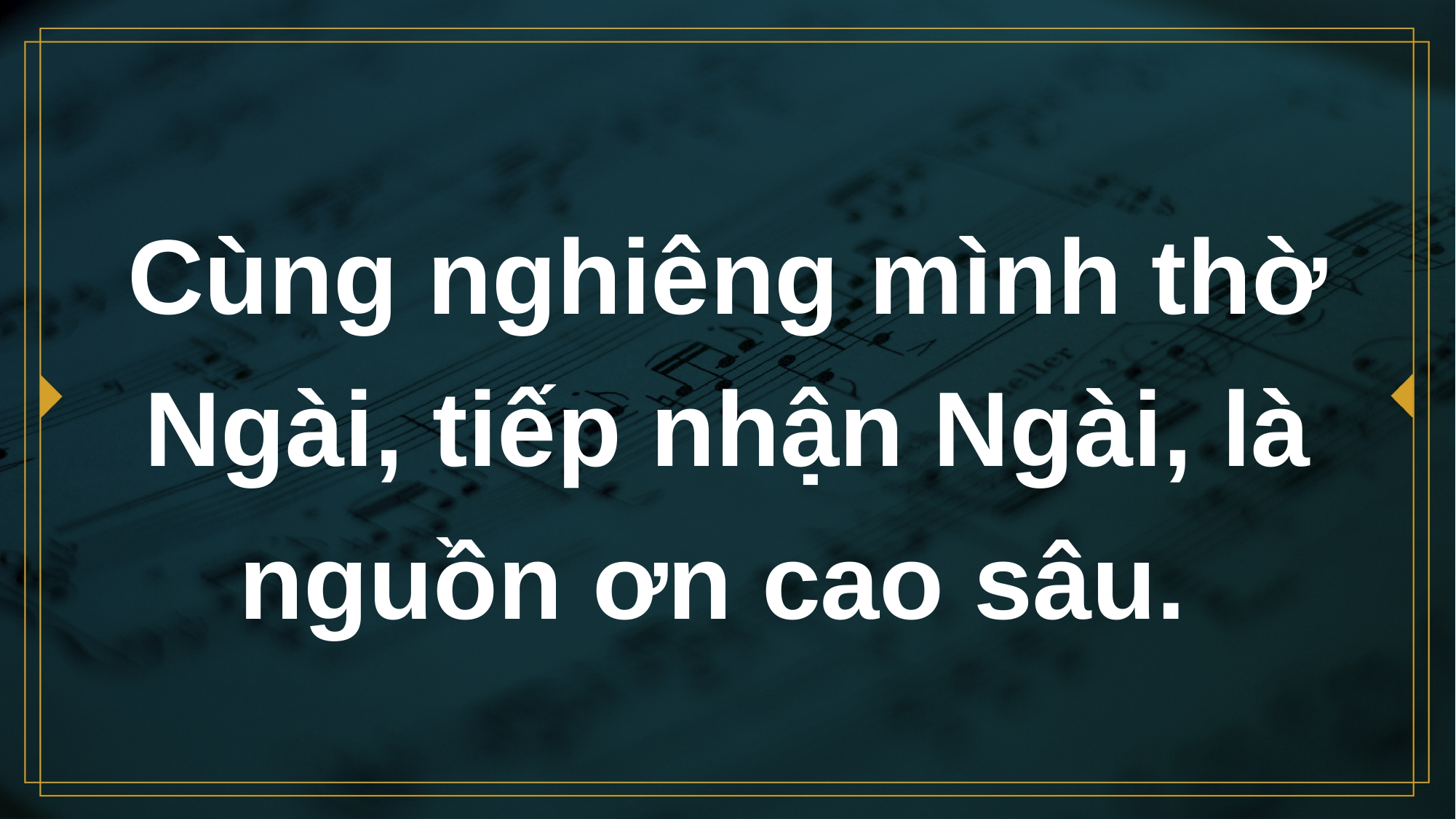

# Cùng nghiêng mình thờ Ngài, tiếp nhận Ngài, là nguồn ơn cao sâu.